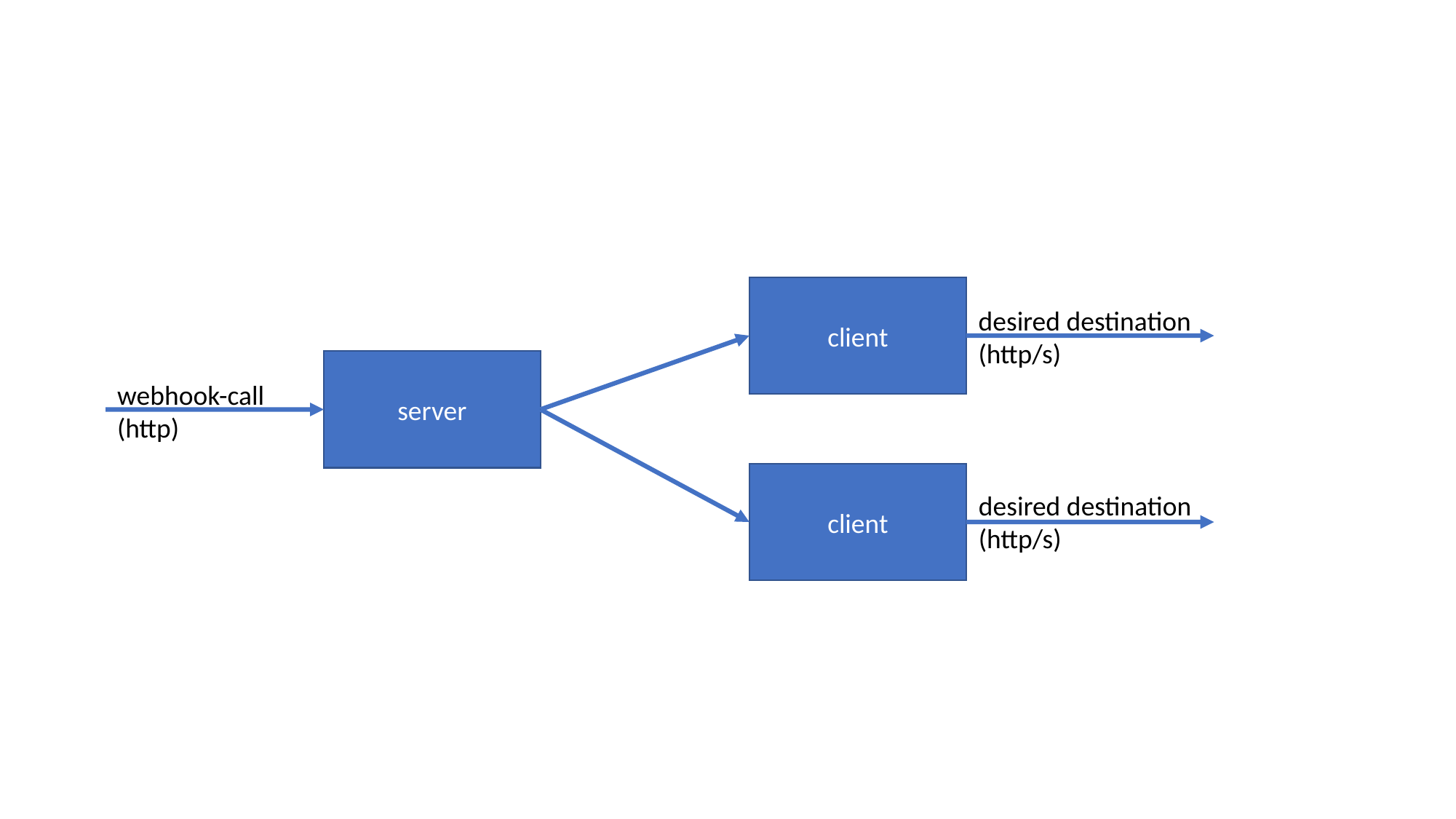

client
desired destination
(http/s)
server
webhook-call
(http)
client
desired destination
(http/s)